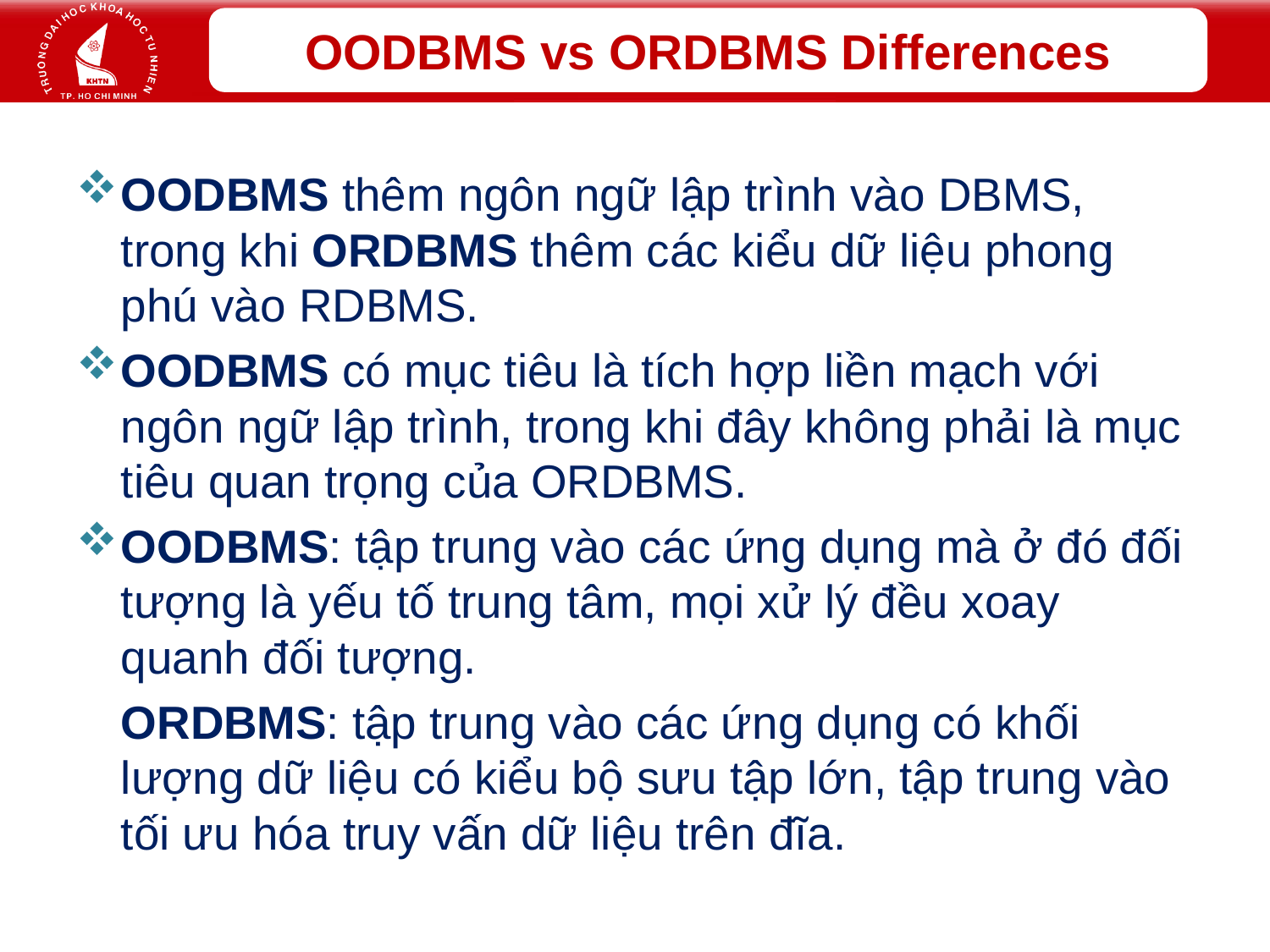

# OODBMS vs ORDBMS Differences
OODBMS thêm ngôn ngữ lập trình vào DBMS, trong khi ORDBMS thêm các kiểu dữ liệu phong phú vào RDBMS.
OODBMS có mục tiêu là tích hợp liền mạch với ngôn ngữ lập trình, trong khi đây không phải là mục tiêu quan trọng của ORDBMS.
OODBMS: tập trung vào các ứng dụng mà ở đó đối tượng là yếu tố trung tâm, mọi xử lý đều xoay quanh đối tượng.
	ORDBMS: tập trung vào các ứng dụng có khối lượng dữ liệu có kiểu bộ sưu tập lớn, tập trung vào tối ưu hóa truy vấn dữ liệu trên đĩa.